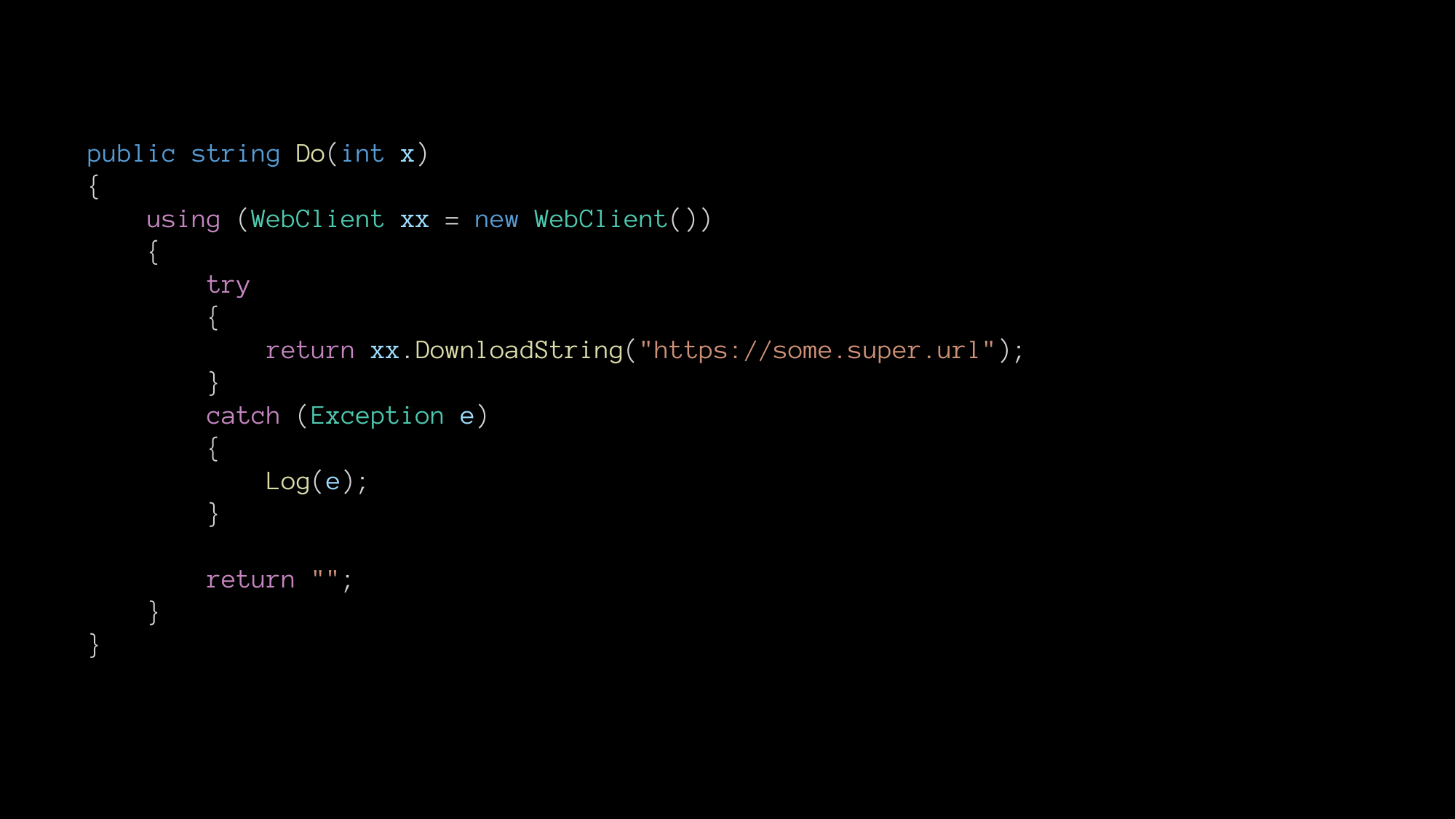

public string Do(int x)
{
    using (WebClient xx = new WebClient())
    {
        try
        {
            return xx.DownloadString("https://some.super.url");
        }
        catch (Exception e)
        {
            Log(e);
        }
        return "";
    }
}